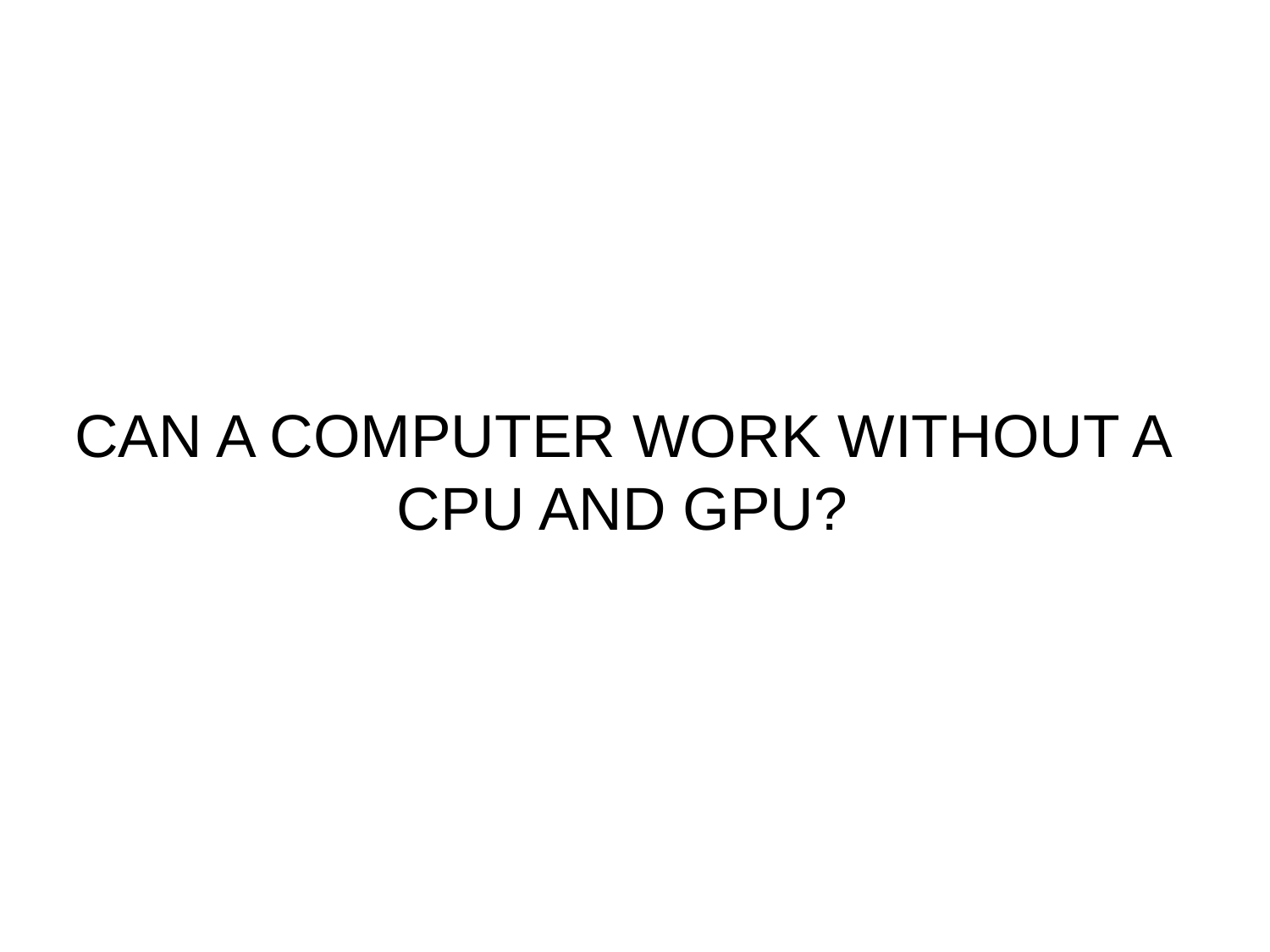

# CAN A COMPUTER WORK WITHOUT A CPU AND GPU?